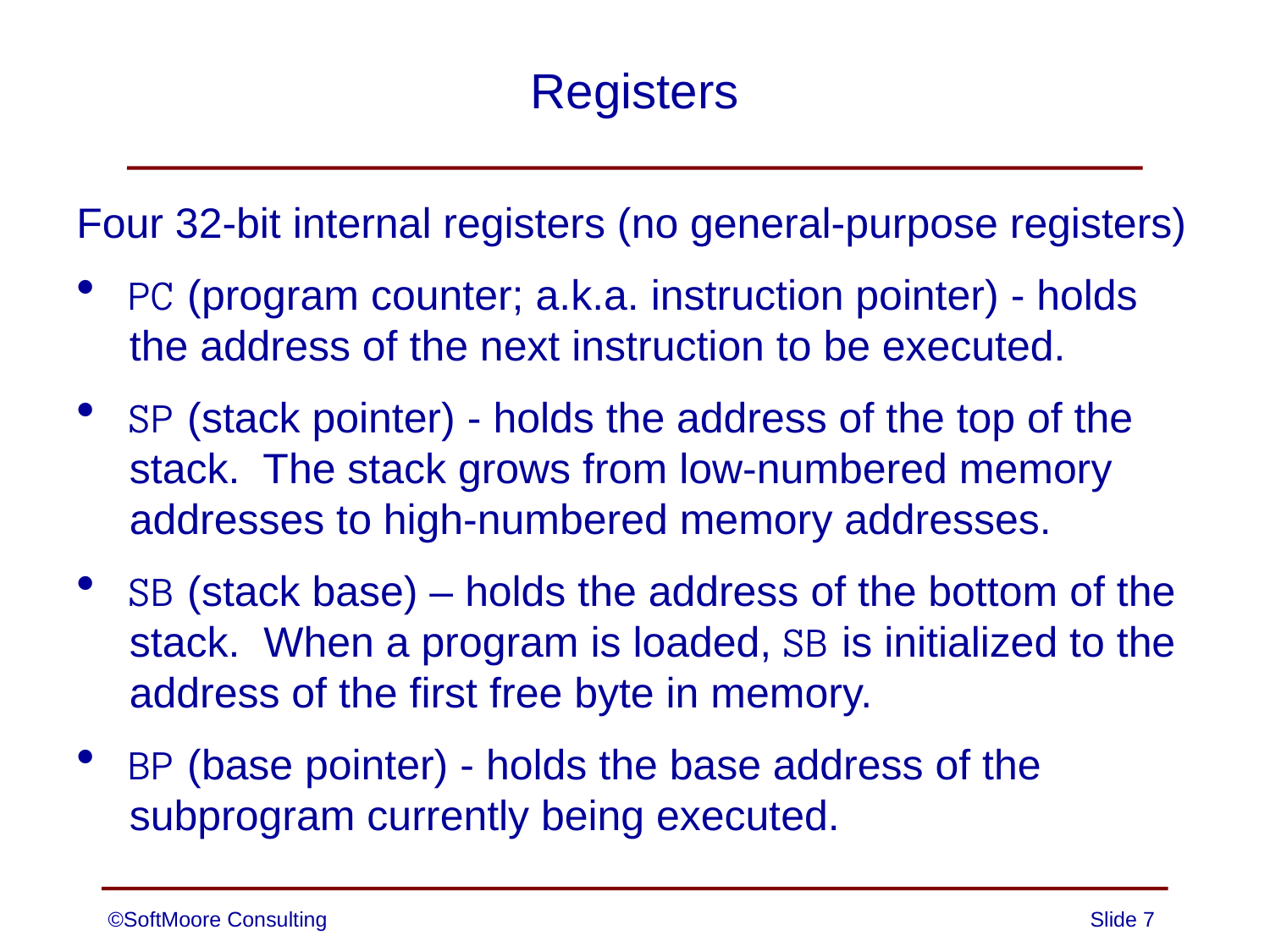

# Registers
Four 32-bit internal registers (no general-purpose registers)
PC (program counter; a.k.a. instruction pointer) - holds the address of the next instruction to be executed.
SP (stack pointer) - holds the address of the top of the stack.  The stack grows from low-numbered memory addresses to high-numbered memory addresses.
SB (stack base) – holds the address of the bottom of the stack.  When a program is loaded, SB is initialized to the address of the first free byte in memory.
BP (base pointer) - holds the base address of the subprogram currently being executed.
©SoftMoore Consulting
Slide 7